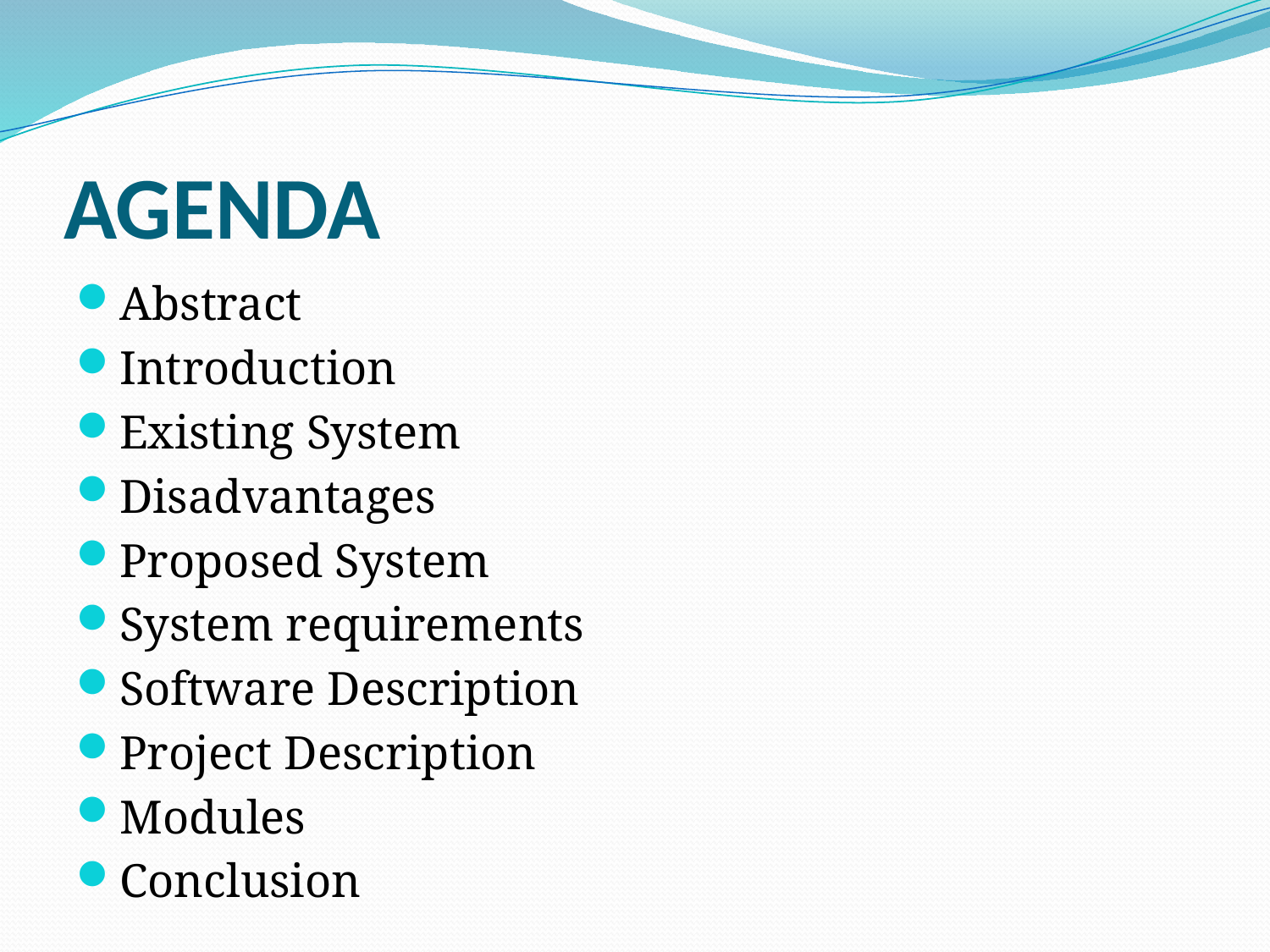

# AGENDA
Abstract
Introduction
Existing System
Disadvantages
Proposed System
System requirements
Software Description
Project Description
Modules
Conclusion